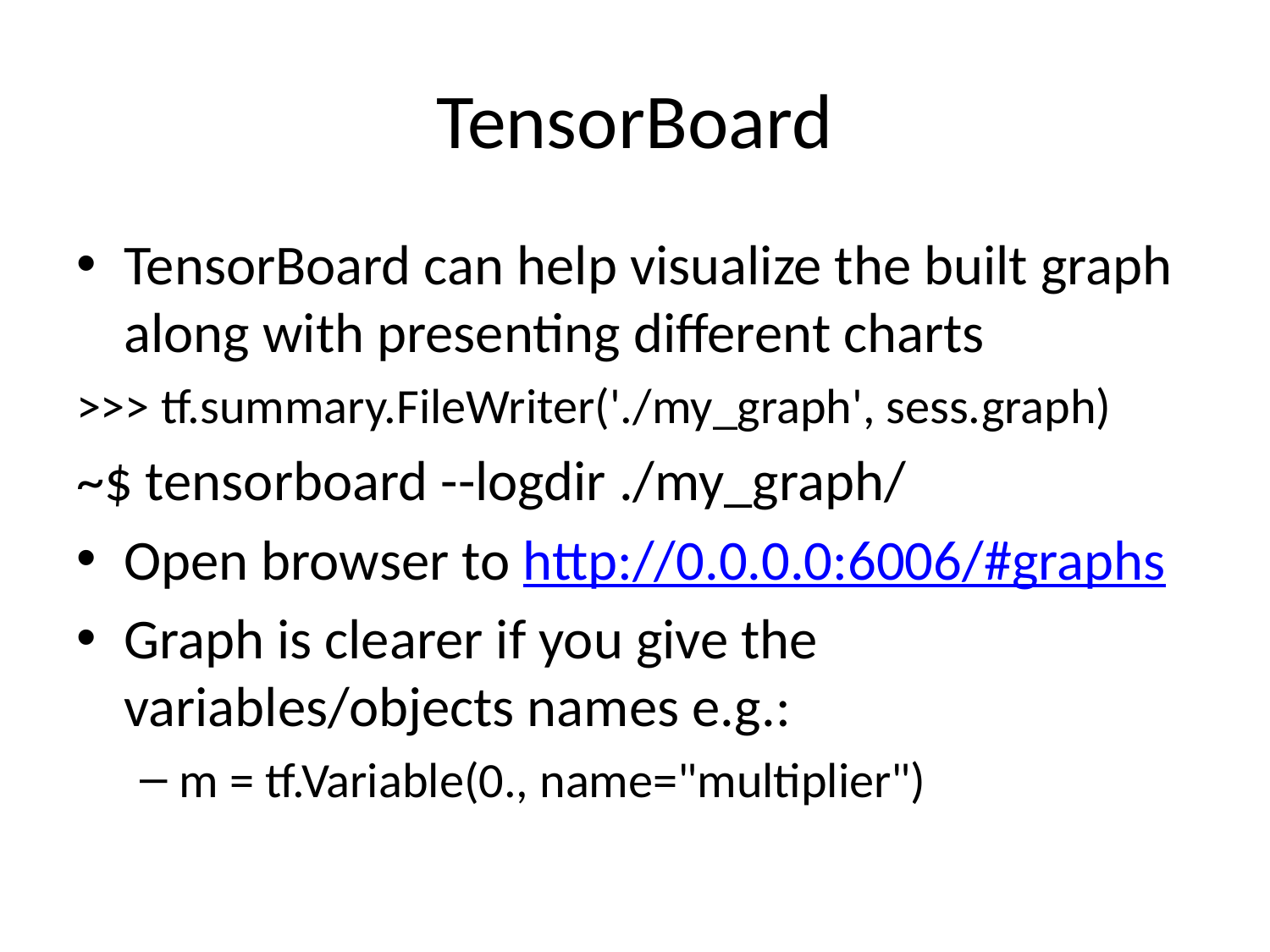

# TensorBoard
TensorBoard can help visualize the built graph along with presenting different charts
>>> tf.summary.FileWriter('./my_graph', sess.graph)
~$ tensorboard --logdir ./my_graph/
Open browser to http://0.0.0.0:6006/#graphs
Graph is clearer if you give the variables/objects names e.g.:
m = tf.Variable(0., name="multiplier")